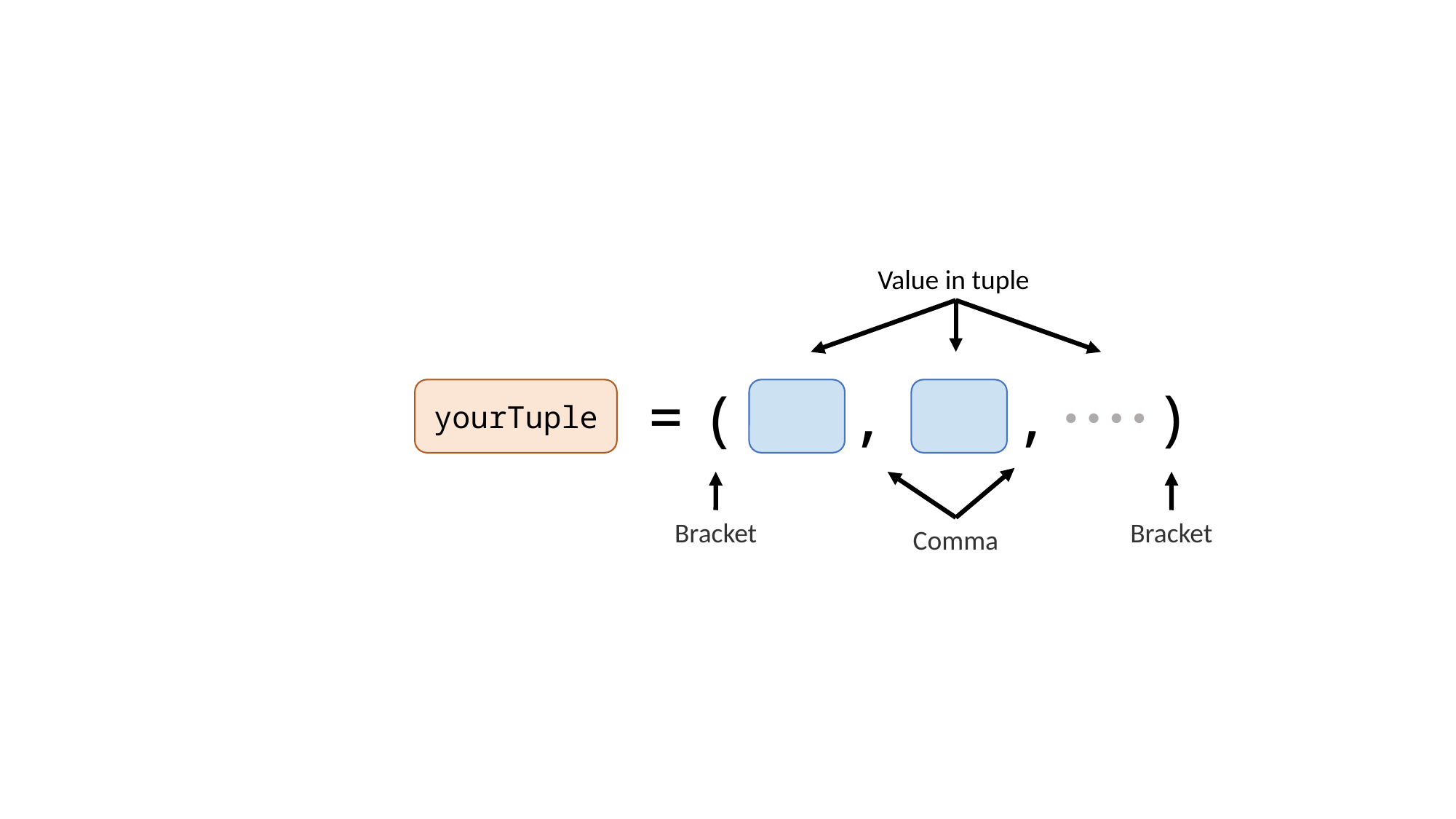

Value in tuple
=
,
,
)
(
yourTuple

••••
Bracket
Bracket
Comma